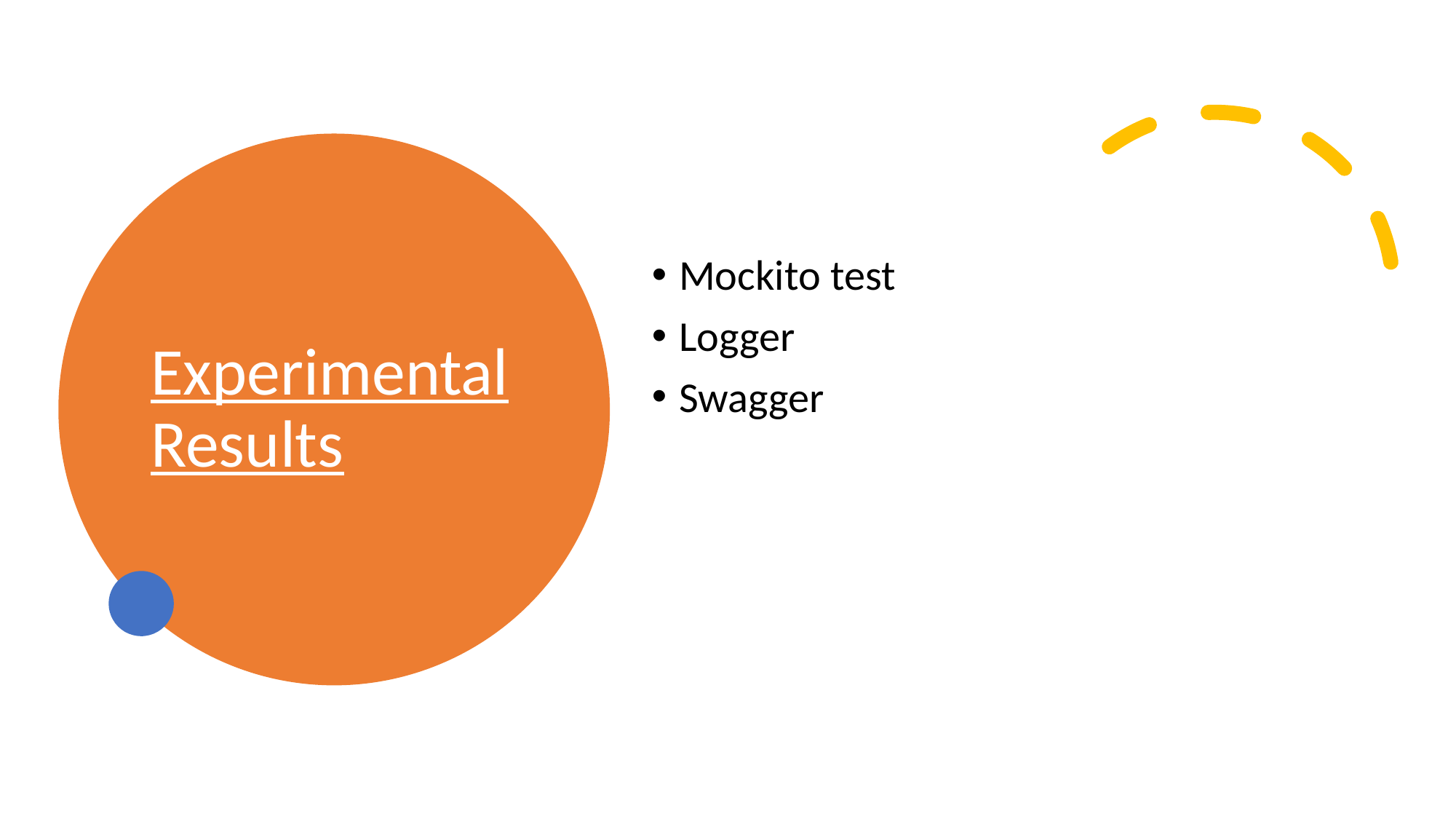

# Experimental Results

Mockito test
Logger
Swagger